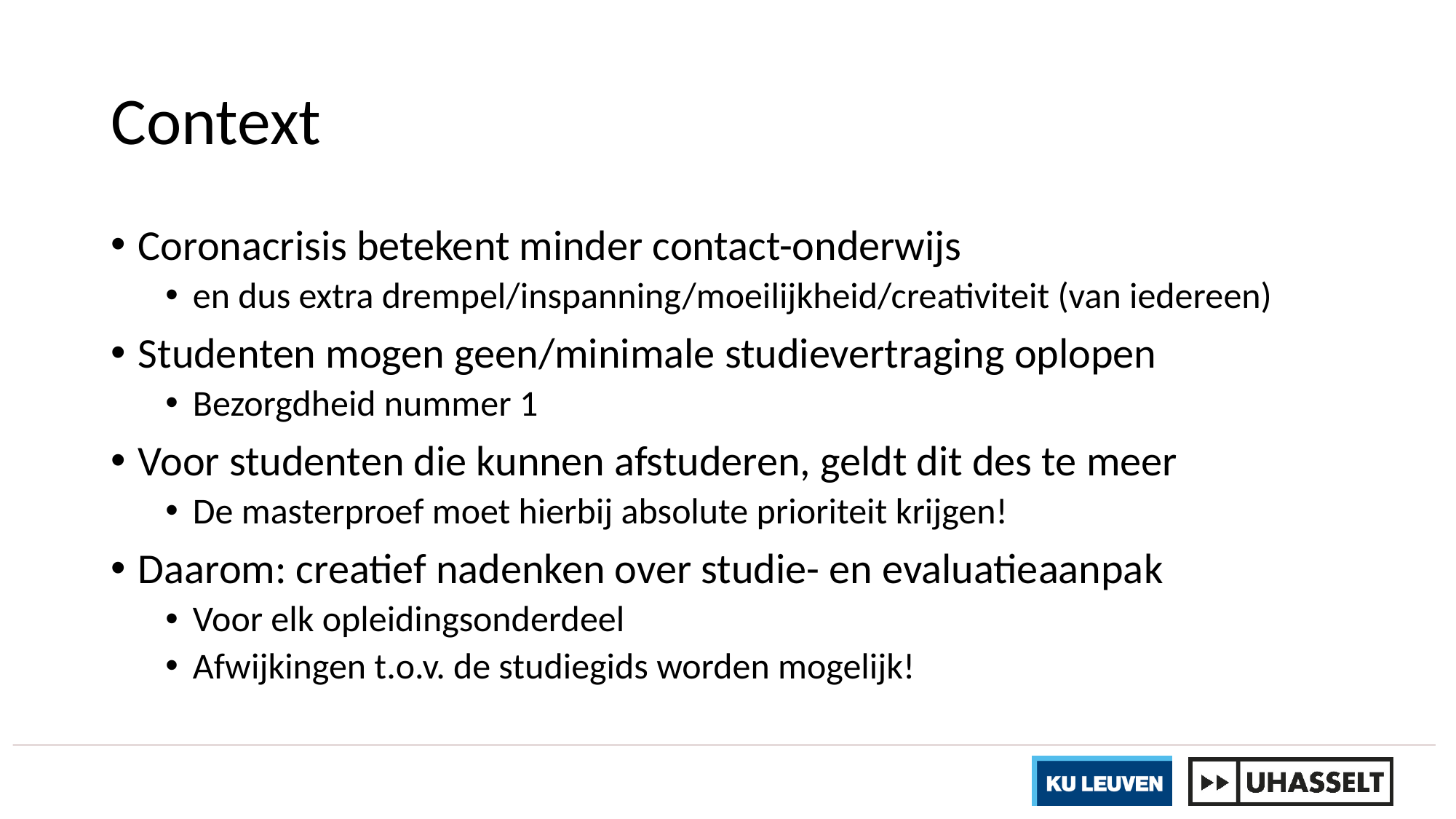

# Context
Coronacrisis betekent minder contact-onderwijs
en dus extra drempel/inspanning/moeilijkheid/creativiteit (van iedereen)
Studenten mogen geen/minimale studievertraging oplopen
Bezorgdheid nummer 1
Voor studenten die kunnen afstuderen, geldt dit des te meer
De masterproef moet hierbij absolute prioriteit krijgen!
Daarom: creatief nadenken over studie- en evaluatieaanpak
Voor elk opleidingsonderdeel
Afwijkingen t.o.v. de studiegids worden mogelijk!